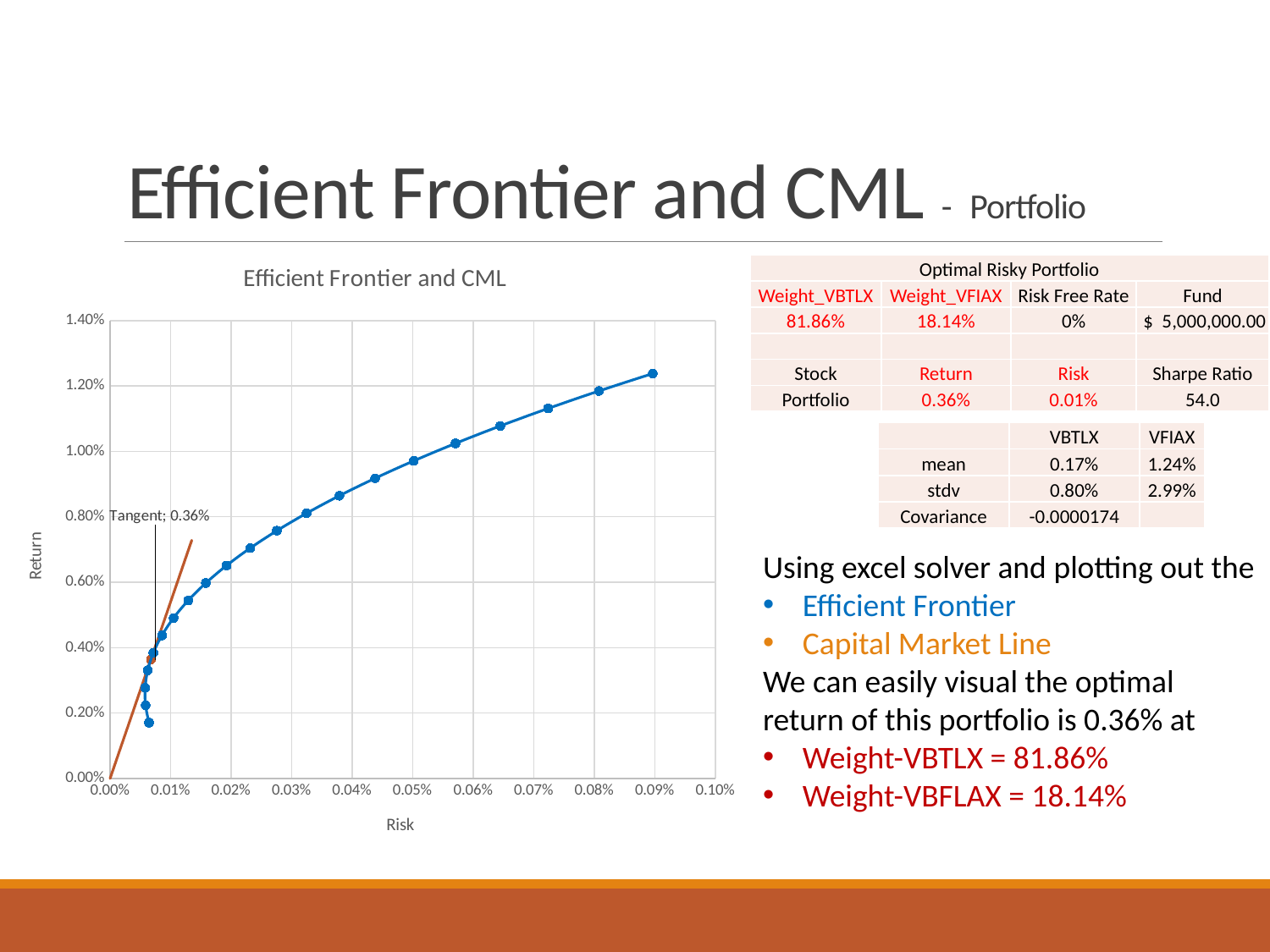

# Efficient Frontier and CML - Portfolio

### Chart: Efficient Frontier and CML

| Category |  |  |  |
|---|---|---|---|
| Optimal Risky Portfolio |  |  |  |
| --- | --- | --- | --- |
| Weight\_VBTLX | Weight\_VFIAX | Risk Free Rate | Fund |
| 81.86% | 18.14% | 0% | $ 5,000,000.00 |
|  |  |  |  |
| Stock | Return | Risk | Sharpe Ratio |
| Portfolio | 0.36% | 0.01% | 54.0 |
|  | VBTLX | VFIAX |
| --- | --- | --- |
| mean | 0.17% | 1.24% |
| stdv | 0.80% | 2.99% |
| Covariance | -0.0000174 |  |
Using excel solver and plotting out the
Efficient Frontier
Capital Market Line
We can easily visual the optimal return of this portfolio is 0.36% at
Weight-VBTLX = 81.86%
Weight-VBFLAX = 18.14%